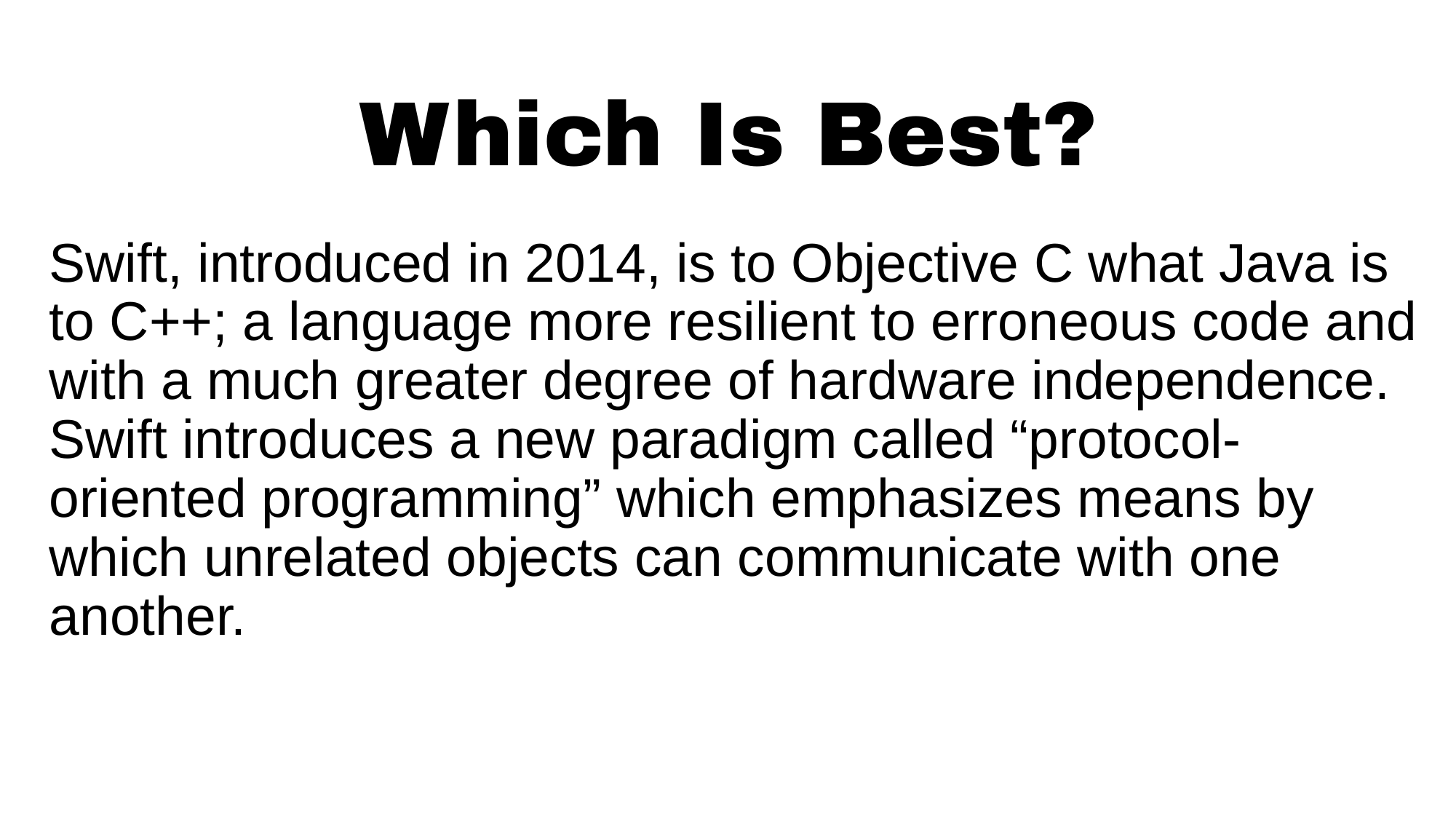

# Which Is Best?
Swift, introduced in 2014, is to Objective C what Java is to C++; a language more resilient to erroneous code and with a much greater degree of hardware independence. Swift introduces a new paradigm called “protocol-oriented programming” which emphasizes means by which unrelated objects can communicate with one another.